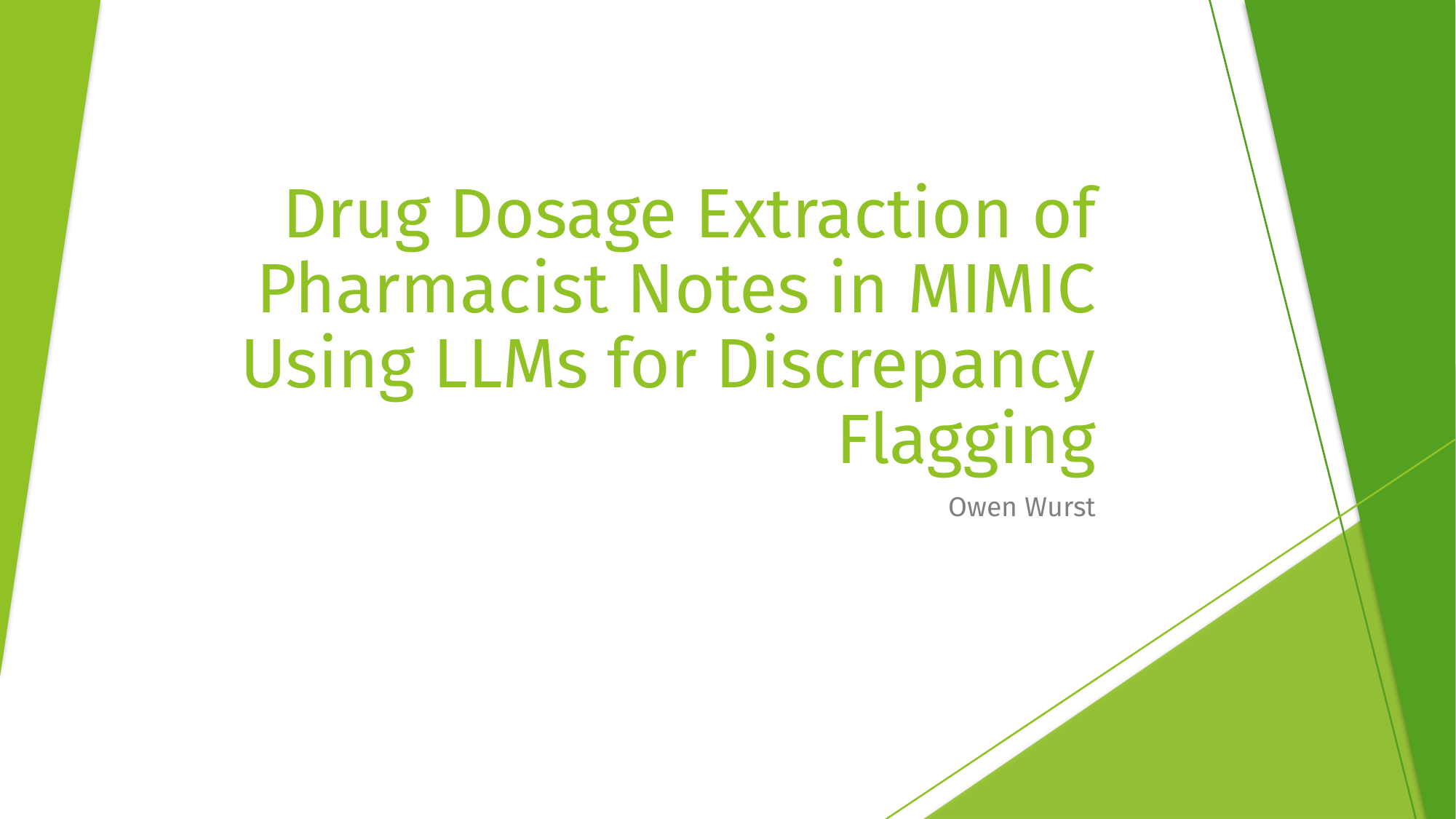

# Drug Dosage Extraction of Pharmacist Notes in MIMIC Using LLMs for Discrepancy Flagging

Owen Wurst